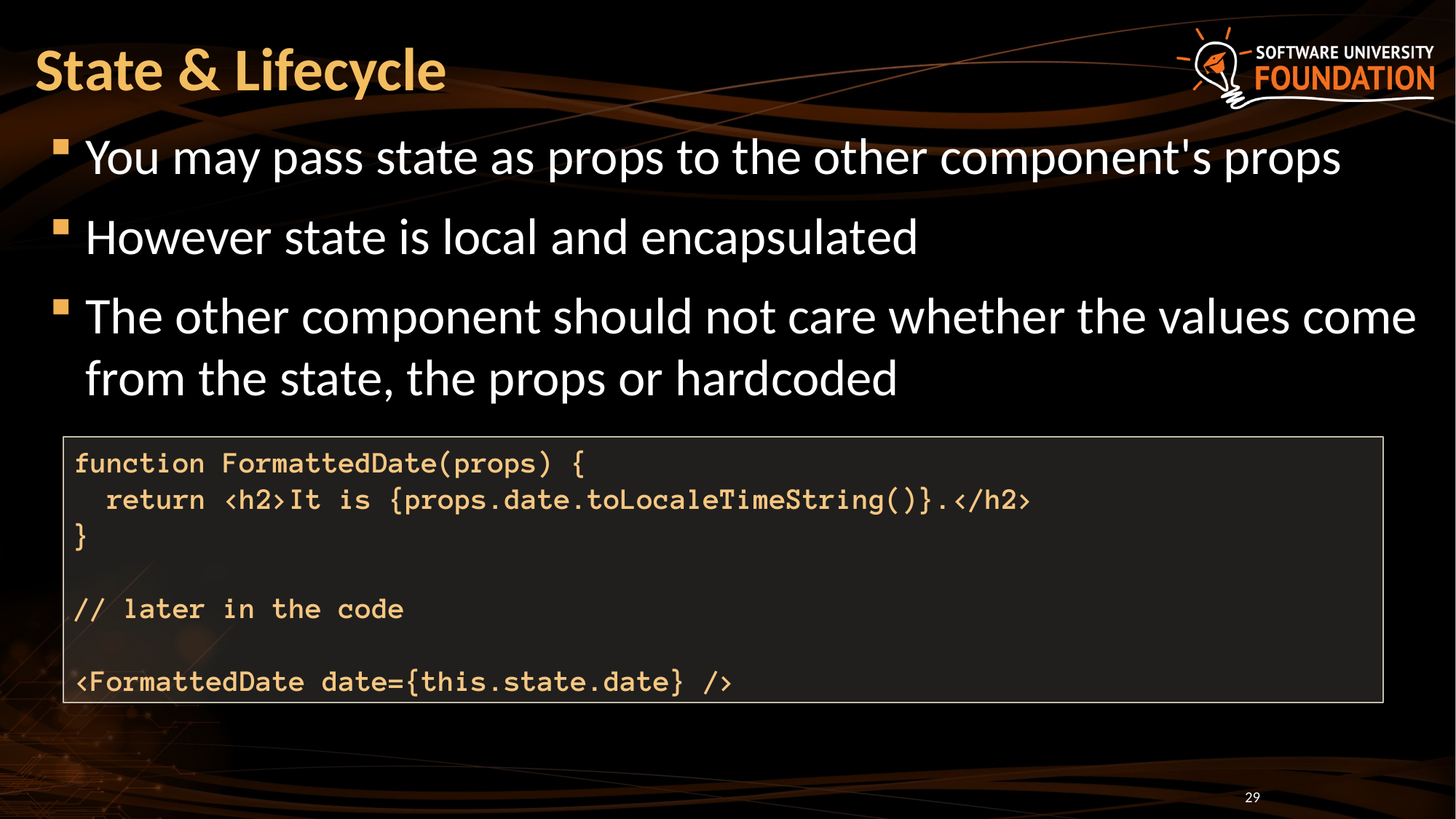

# State & Lifecycle
You may pass state as props to the other component's props
However state is local and encapsulated
The other component should not care whether the values come from the state, the props or hardcoded
function FormattedDate(props) {
  return <h2>It is {props.date.toLocaleTimeString()}.</h2>
}

// later in the code

<FormattedDate date={this.state.date} />
29